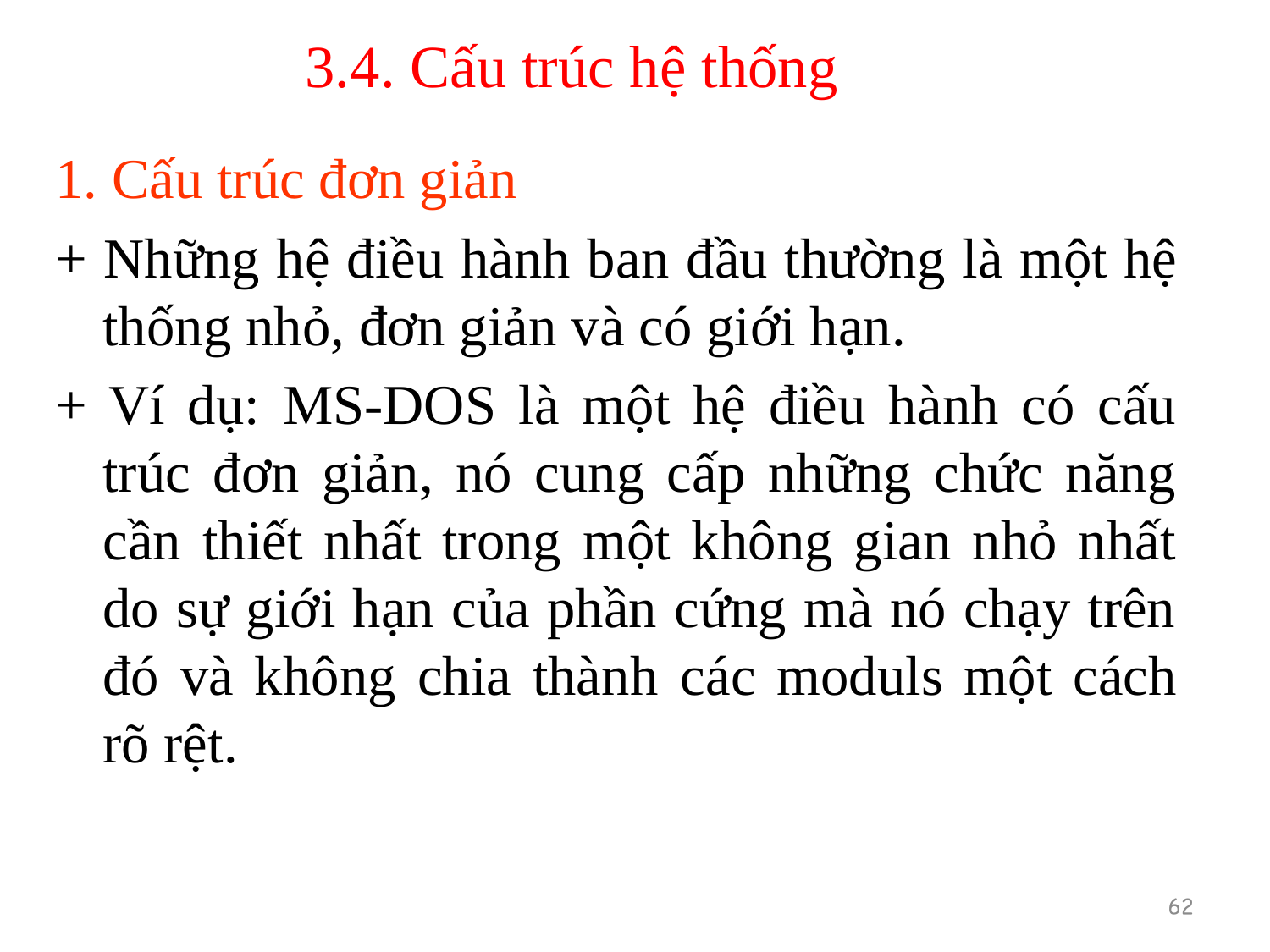

# 3.4. Cấu trúc hệ thống
1. Cấu trúc đơn giản
+ Những hệ điều hành ban đầu thường là một hệ thống nhỏ, đơn giản và có giới hạn.
+ Ví dụ: MS-DOS là một hệ điều hành có cấu trúc đơn giản, nó cung cấp những chức năng cần thiết nhất trong một không gian nhỏ nhất do sự giới hạn của phần cứng mà nó chạy trên đó và không chia thành các moduls một cách rõ rệt.
62